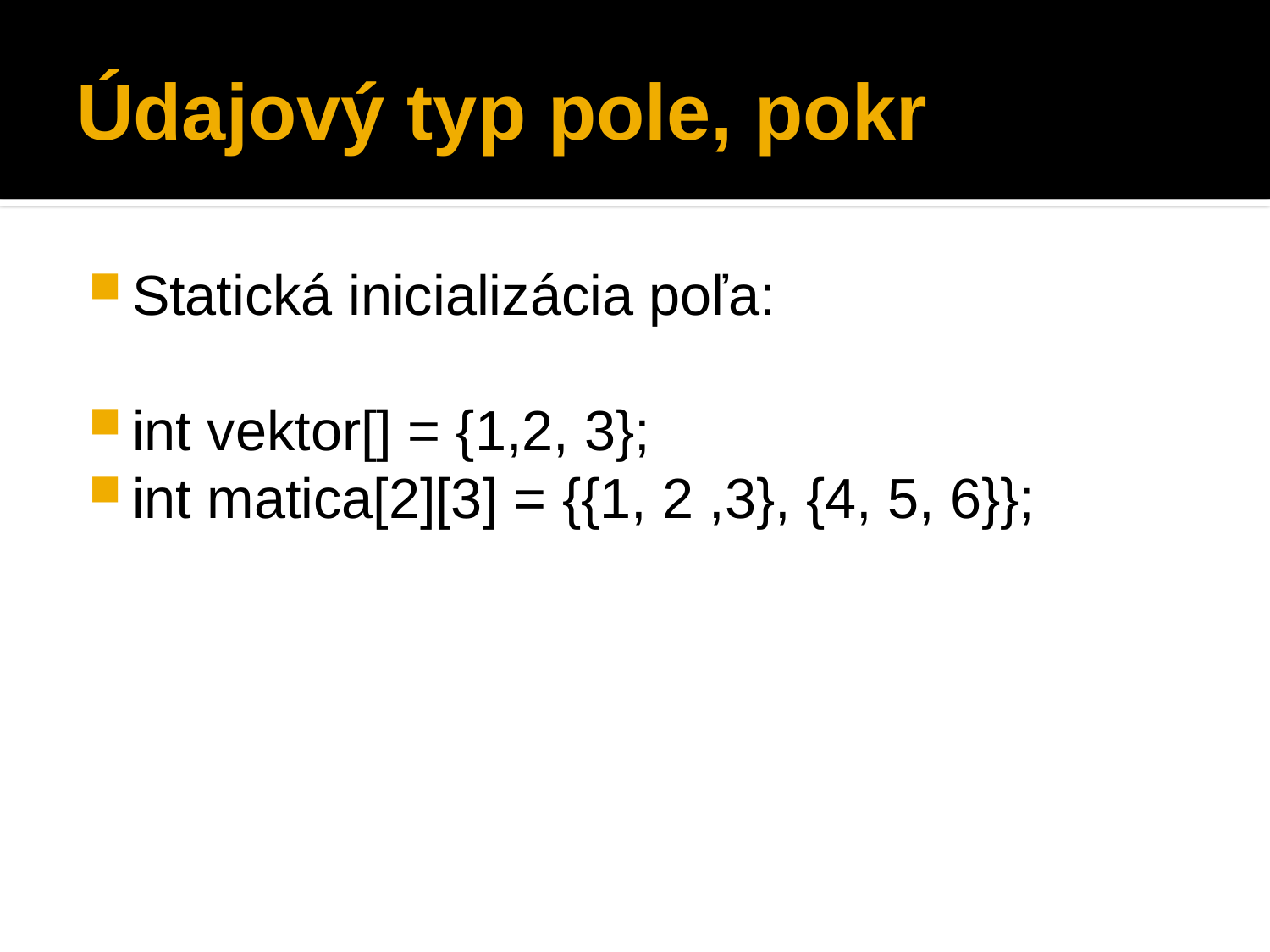

# Údajový typ pole, pokr
Statická inicializácia poľa:

int vektor[] = {1,2, 3};
int matica[2][3] = {{1, 2 ,3}, {4, 5, 6}};